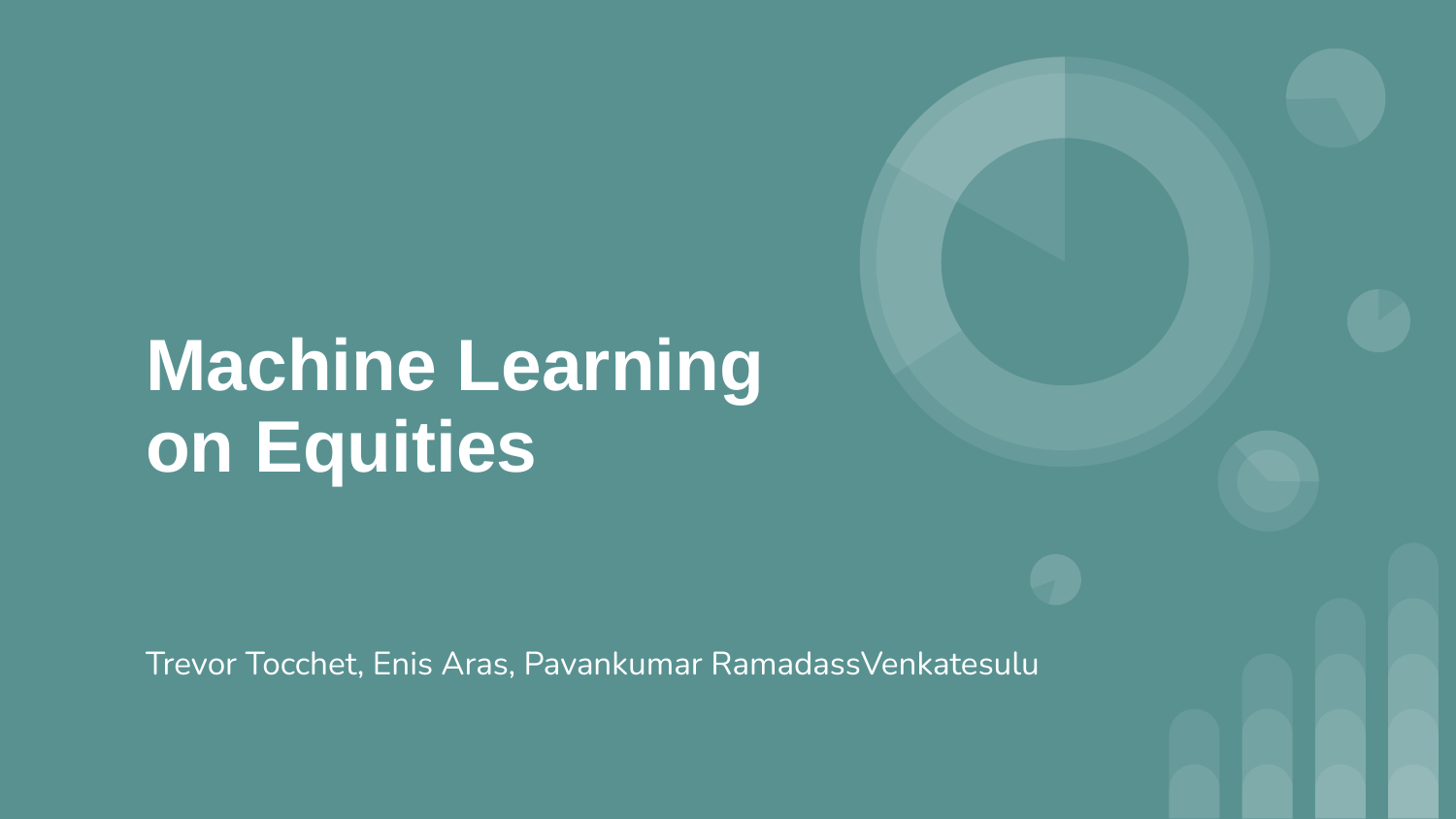

# Machine Learning on Equities
Trevor Tocchet, Enis Aras, Pavankumar RamadassVenkatesulu